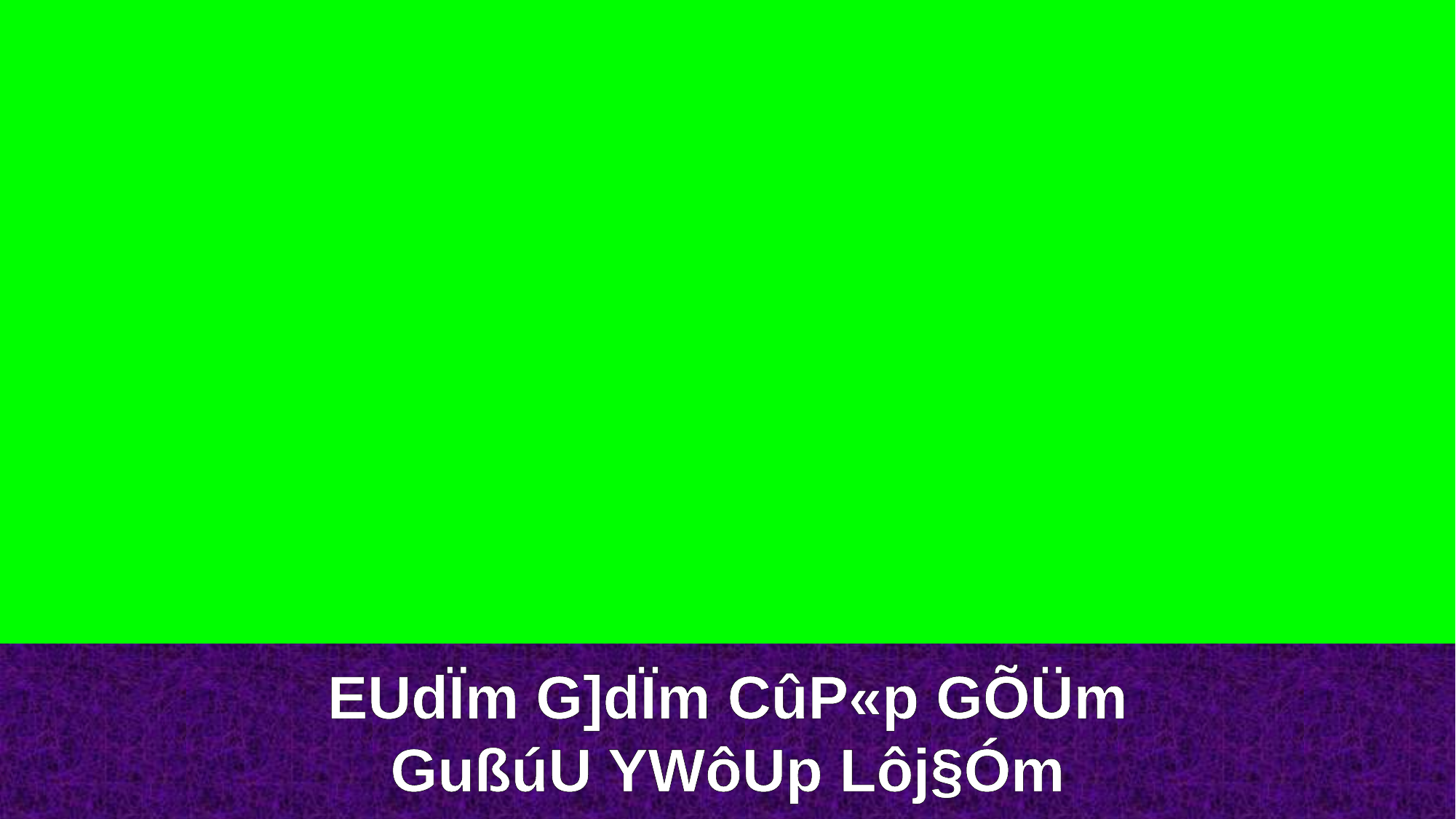

EUdÏm G]dÏm CûP«p GÕÜm
GußúU YWôUp Lôj§Óm